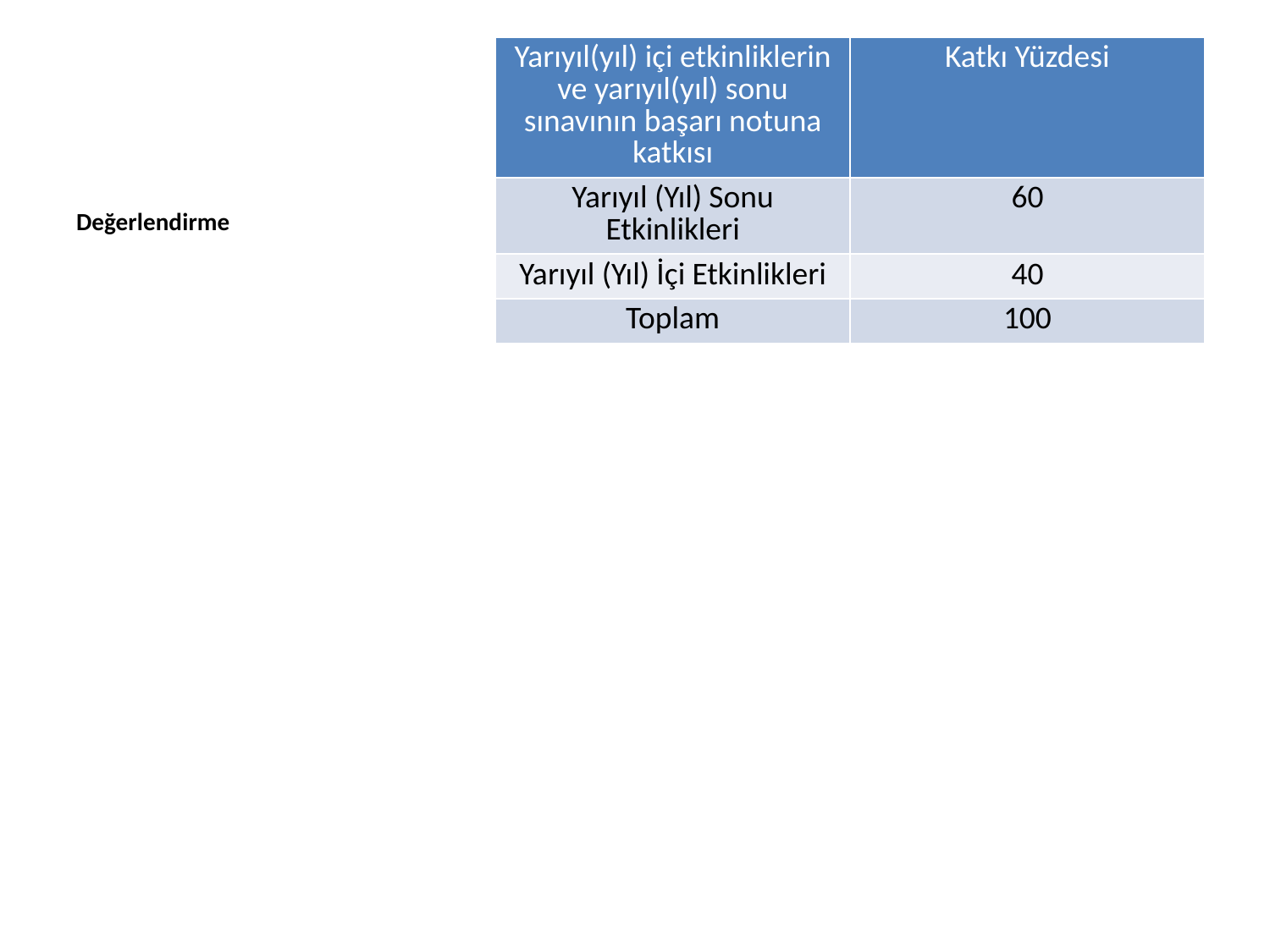

| Yarıyıl(yıl) içi etkinliklerin ve yarıyıl(yıl) sonu sınavının başarı notuna katkısı | Katkı Yüzdesi |
| --- | --- |
| Yarıyıl (Yıl) Sonu Etkinlikleri | 60 |
| Yarıyıl (Yıl) İçi Etkinlikleri | 40 |
| Toplam | 100 |
Değerlendirme